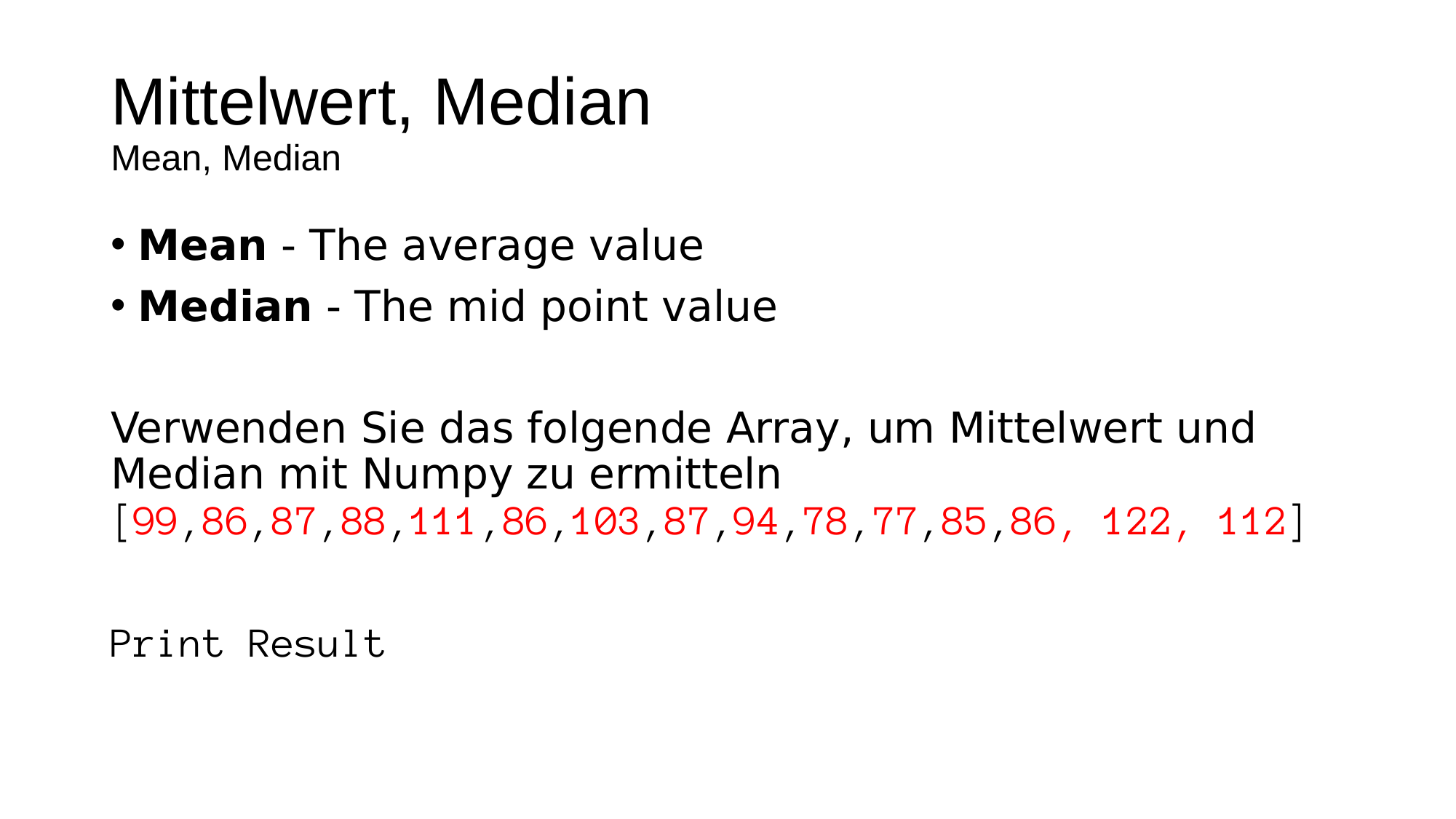

# Mittelwert, Median Mean, Median
Mean - The average value
Median - The mid point value

Verwenden Sie das folgende Array, um Mittelwert und Median mit Numpy zu ermitteln
[99,86,87,88,111,86,103,87,94,78,77,85,86, 122, 112]

Print Result